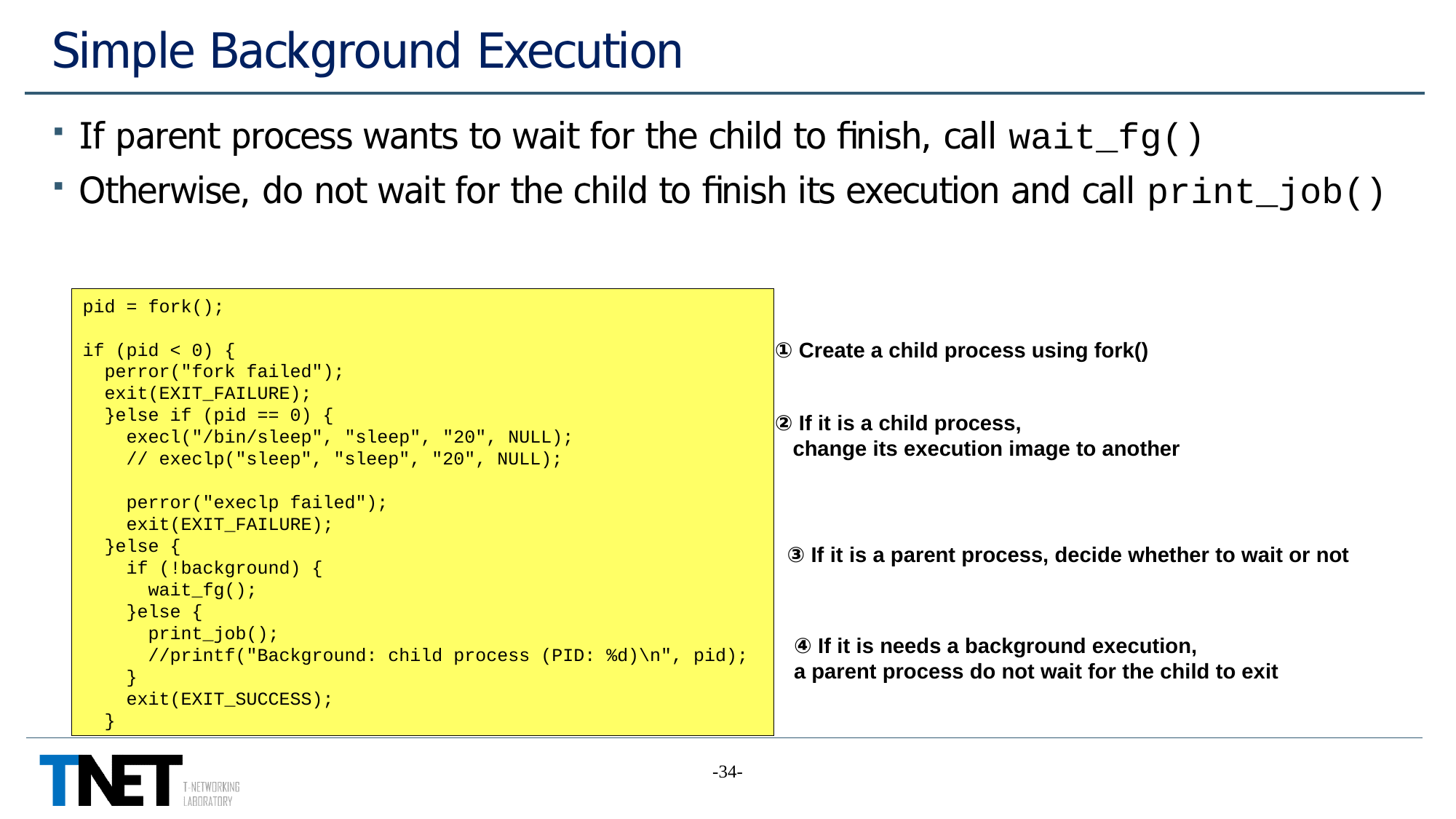

# Simple Background Execution
If parent process wants to wait for the child to finish, call wait_fg()
Otherwise, do not wait for the child to finish its execution and call print_job()
pid = fork();

if (pid < 0) {
  perror("fork failed");
  exit(EXIT_FAILURE);
  }else if (pid == 0) {
    execl("/bin/sleep", "sleep", "20", NULL);
    // execlp("sleep", "sleep", "20", NULL);

    perror("execlp failed");
    exit(EXIT_FAILURE);
  }else {
    if (!background) {
      wait_fg();
    }else {
      print_job();
      //printf("Background: child process (PID: %d)\n", pid);
    }
    exit(EXIT_SUCCESS);
  }
① Create a child process using fork()
② If it is a child process,
   change its execution image to another
③ If it is a parent process, decide whether to wait or not
④ If it is needs a background execution,
a parent process do not wait for the child to exit
-34-